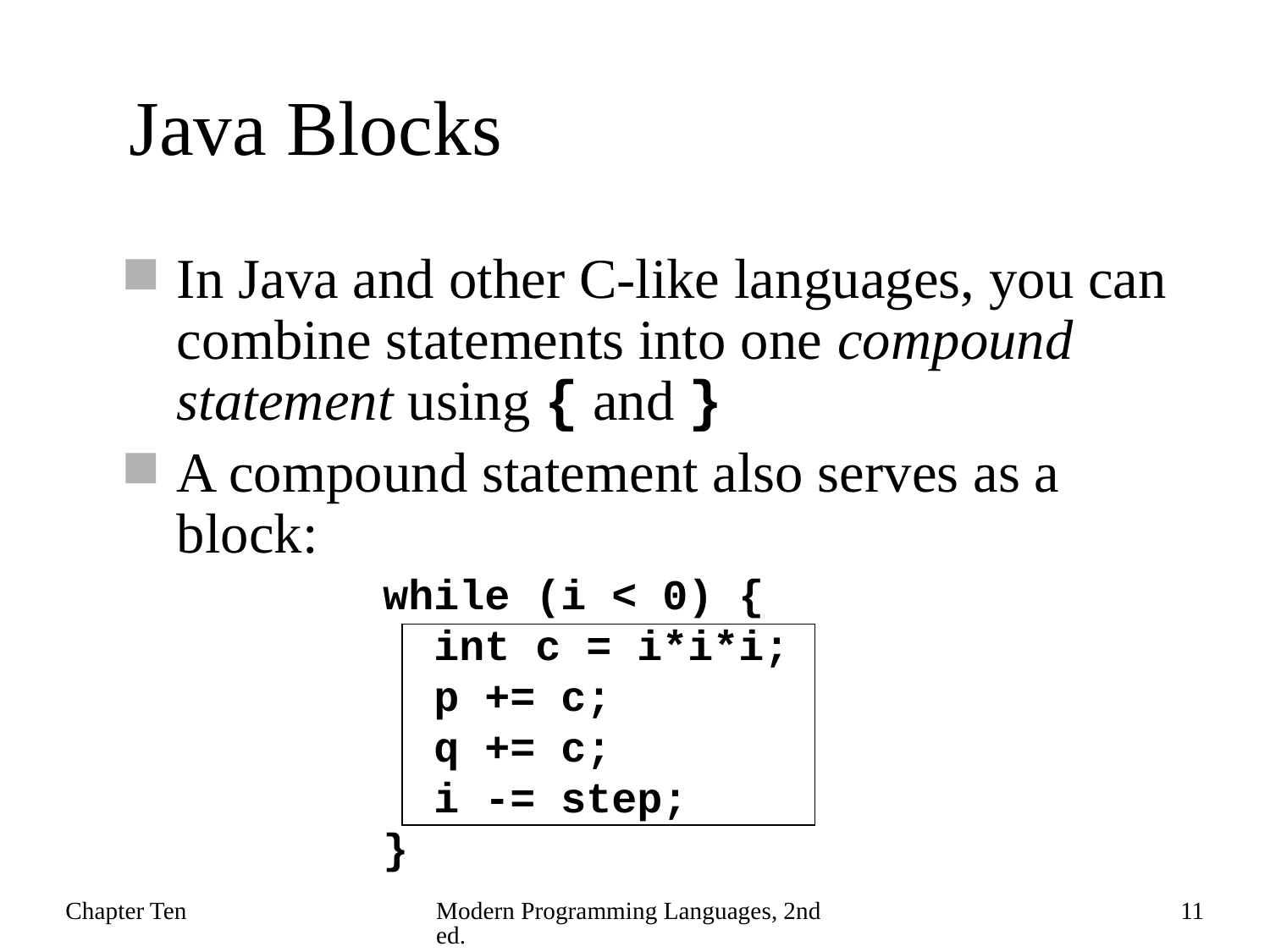

# Java Blocks
In Java and other C-like languages, you can combine statements into one compound statement using { and }
A compound statement also serves as a block:
while (i < 0) {
  int c = i*i*i;
  p += c;
  q += c;
  i -= step;
}

Chapter Ten
Modern Programming Languages, 2nd ed.
11